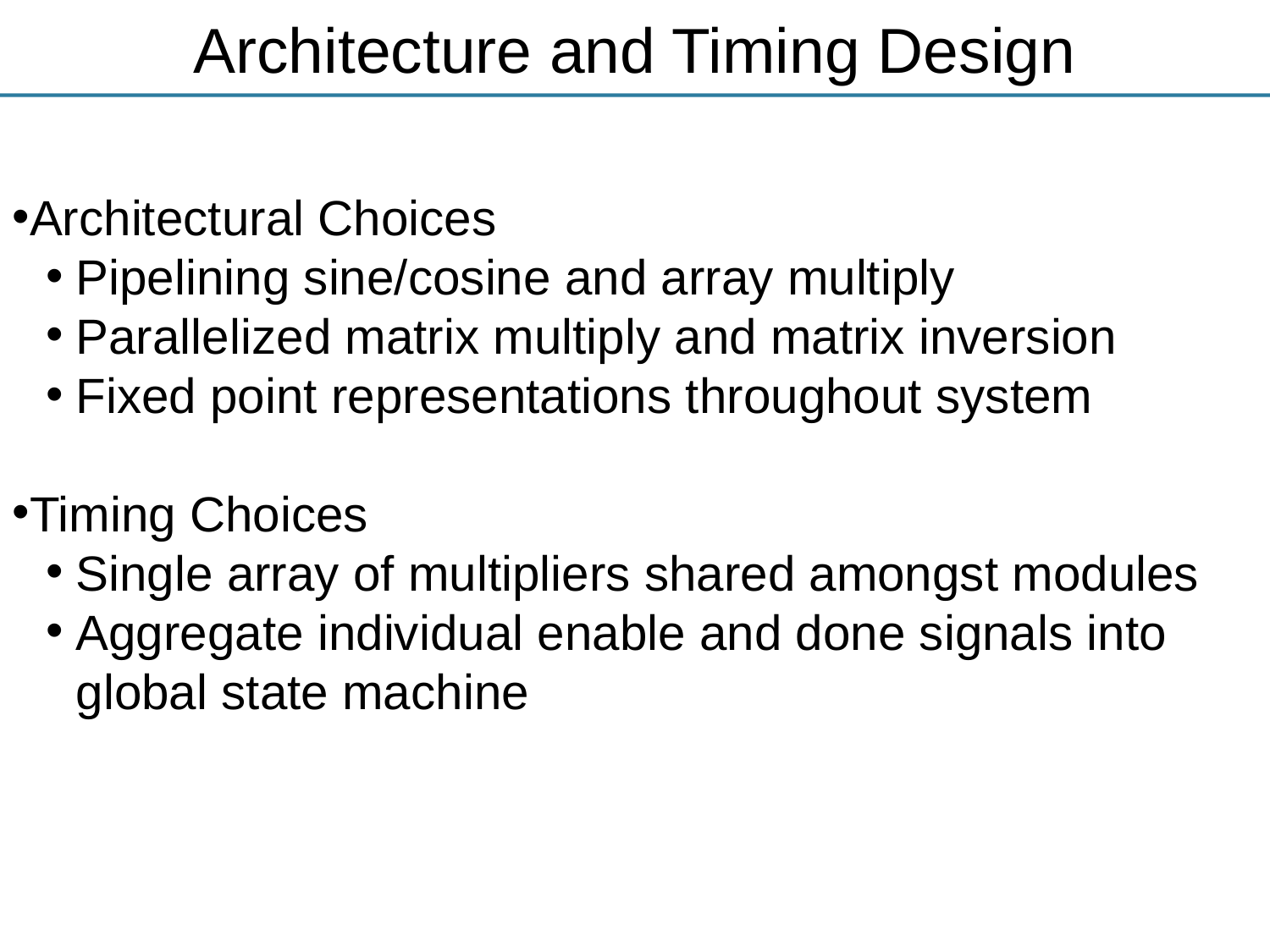

Architecture and Timing Design
Architectural Choices
Pipelining sine/cosine and array multiply
Parallelized matrix multiply and matrix inversion
Fixed point representations throughout system

Timing Choices
Single array of multipliers shared amongst modules
Aggregate individual enable and done signals into global state machine